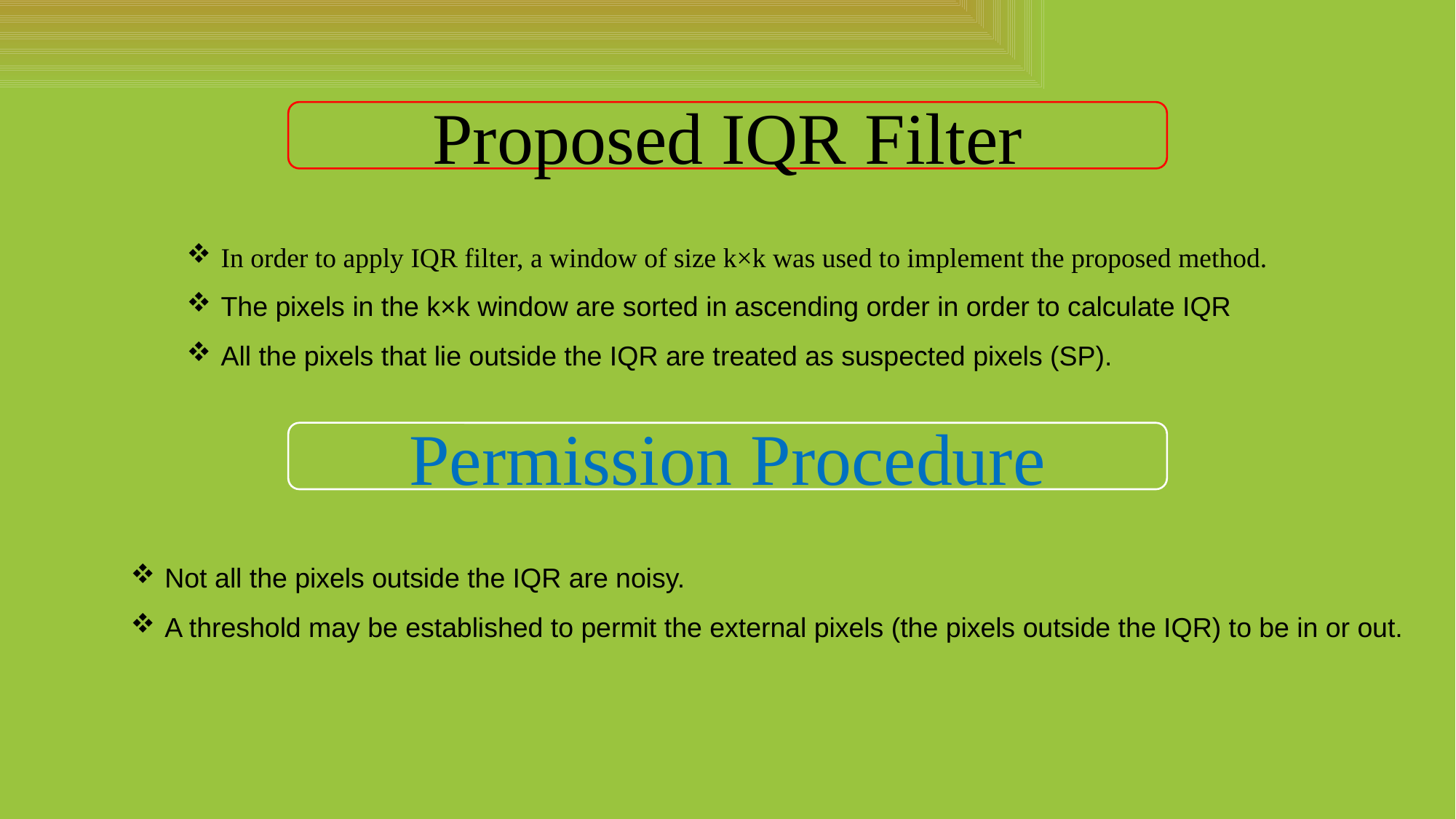

Proposed IQR Filter
In order to apply IQR filter, a window of size k×k was used to implement the proposed method.
The pixels in the k×k window are sorted in ascending order in order to calculate IQR
All the pixels that lie outside the IQR are treated as suspected pixels (SP).
Permission Procedure
Not all the pixels outside the IQR are noisy.
A threshold may be established to permit the external pixels (the pixels outside the IQR) to be in or out.

Department of Statistics, Shivaji University, Kolhapur.
8